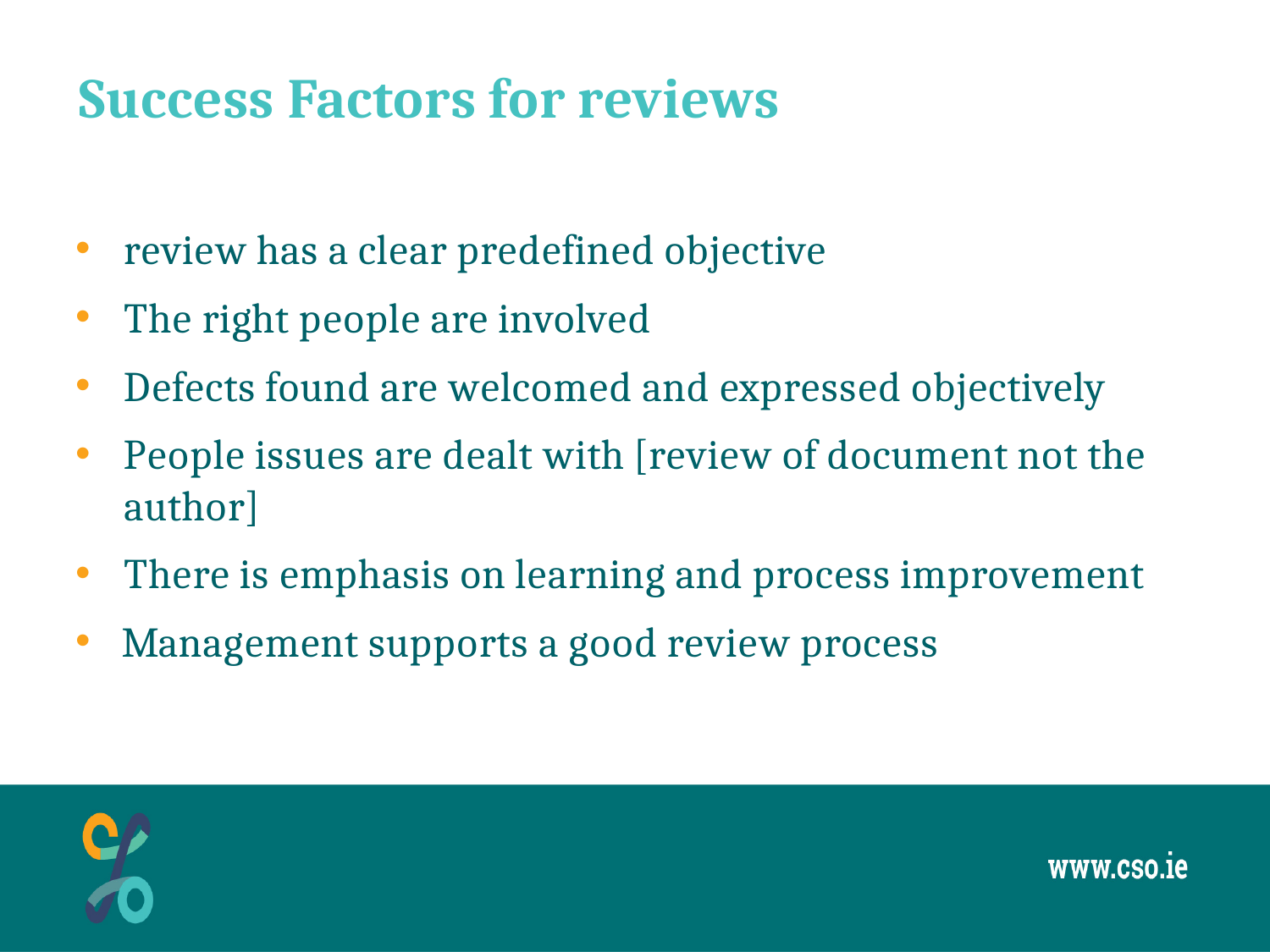

# Success Factors for reviews
review has a clear predefined objective
The right people are involved
Defects found are welcomed and expressed objectively
People issues are dealt with [review of document not the author]
There is emphasis on learning and process improvement
Management supports a good review process